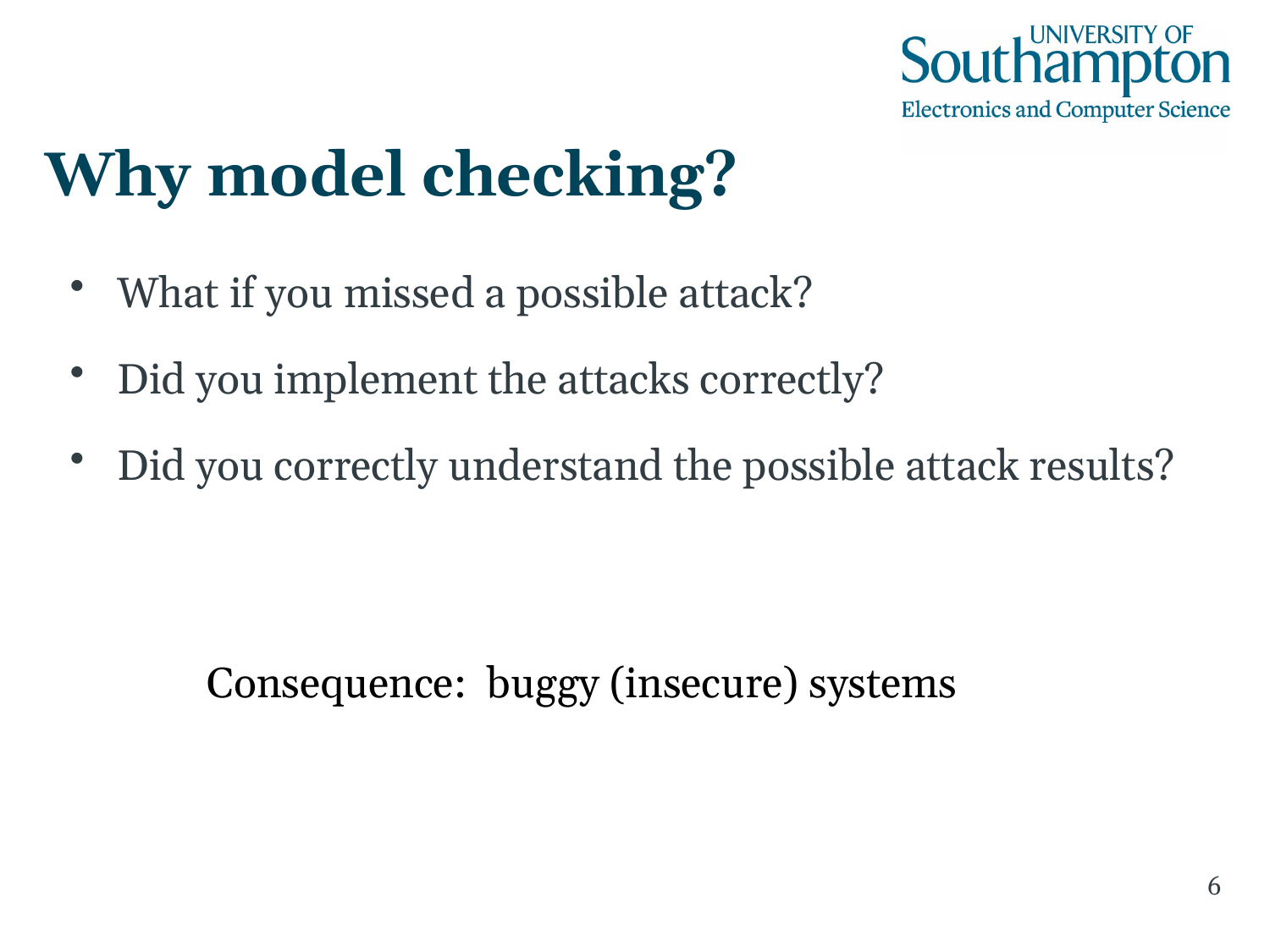

# Why model checking?
What if you missed a possible attack?
Did you implement the attacks correctly?
Did you correctly understand the possible attack results?

Consequence:  buggy (insecure) systems

6